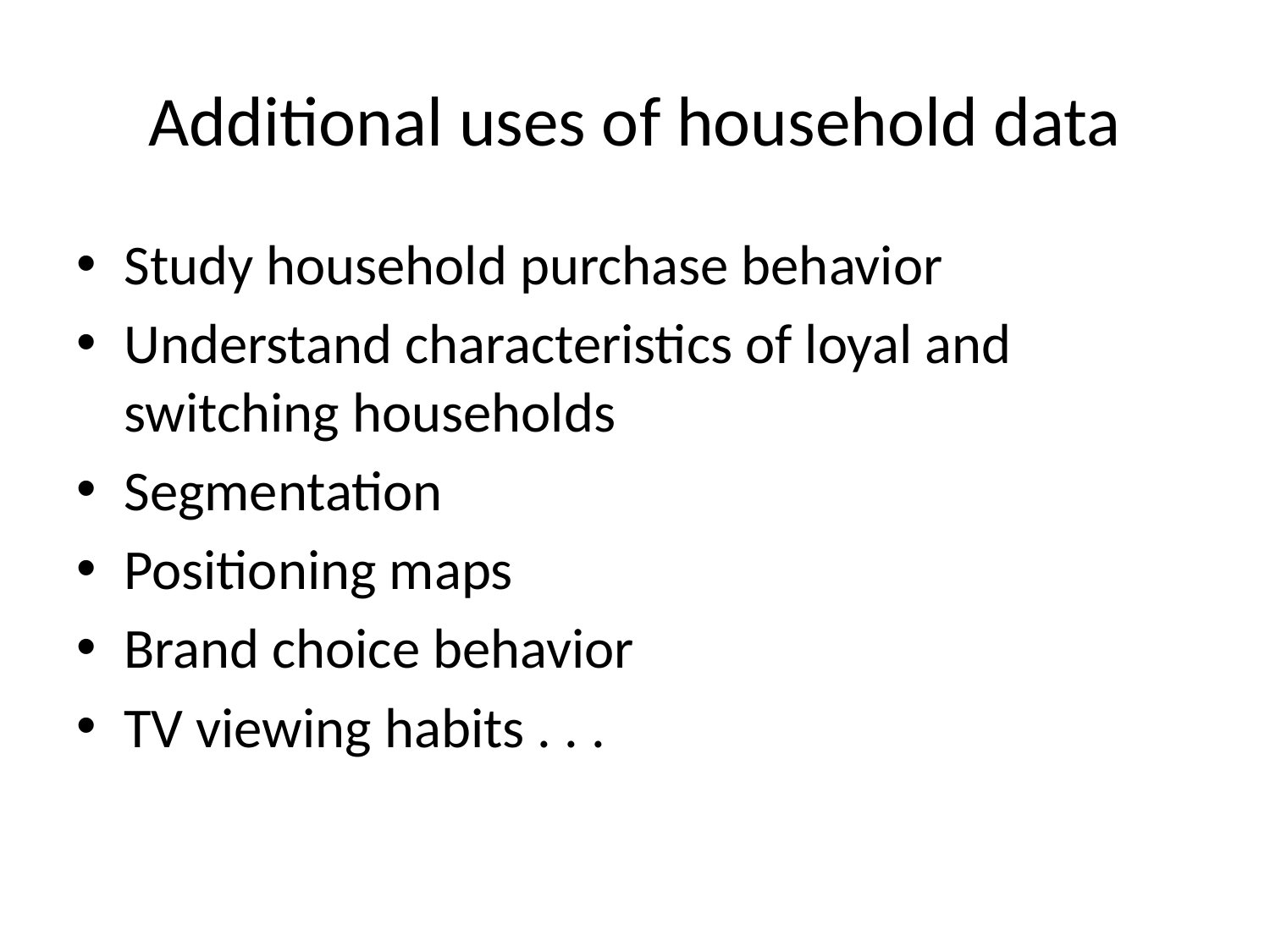

# Additional uses of household data
Study household purchase behavior
Understand characteristics of loyal and switching households
Segmentation
Positioning maps
Brand choice behavior
TV viewing habits . . .